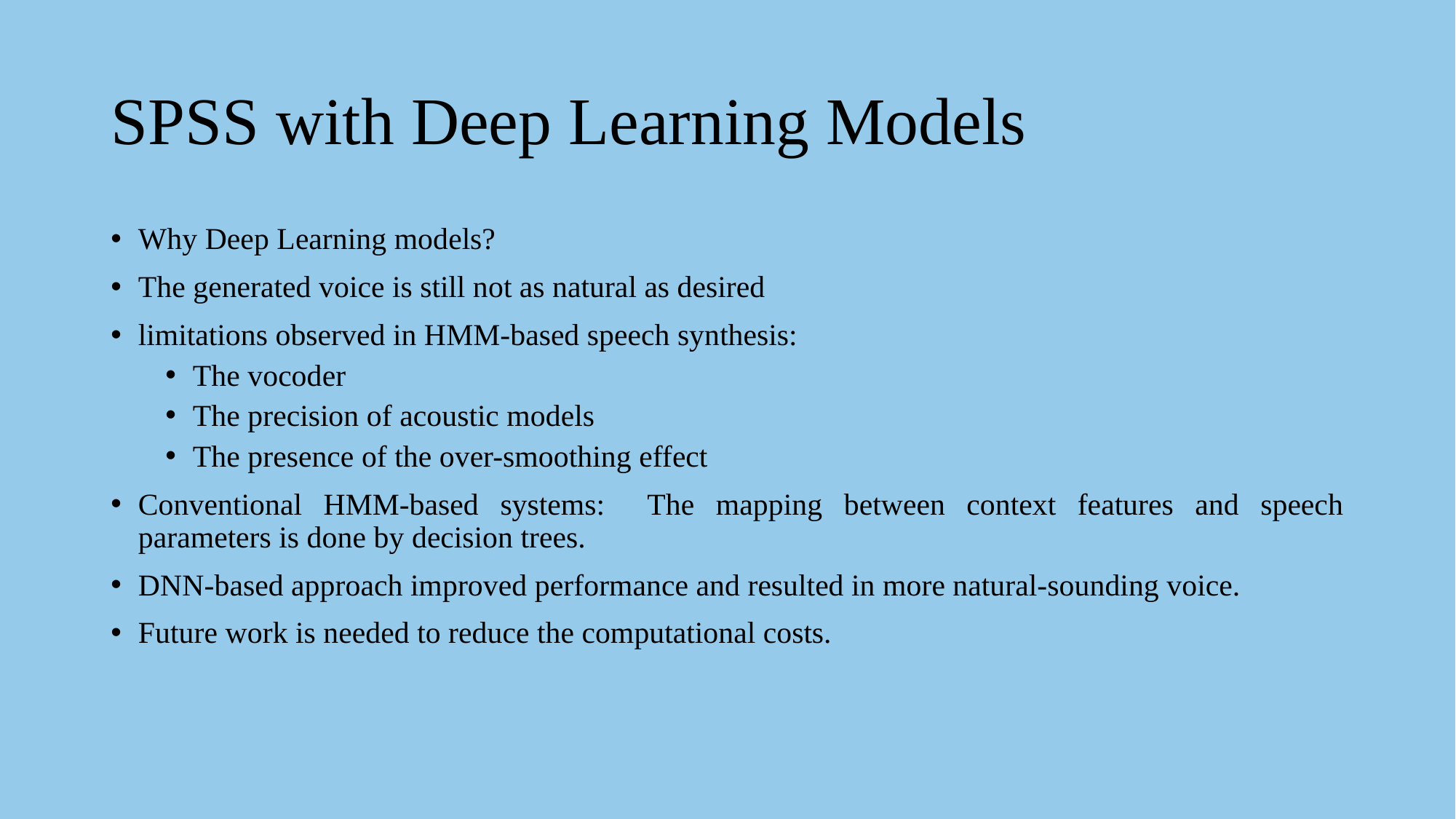

# SPSS with Deep Learning Models
Why Deep Learning models?
The generated voice is still not as natural as desired
limitations observed in HMM-based speech synthesis:
The vocoder
The precision of acoustic models
The presence of the over-smoothing effect
Conventional HMM-based systems:  The mapping between context features and speech parameters is done by decision trees.
DNN-based approach improved performance and resulted in more natural-sounding voice.
Future work is needed to reduce the computational costs.